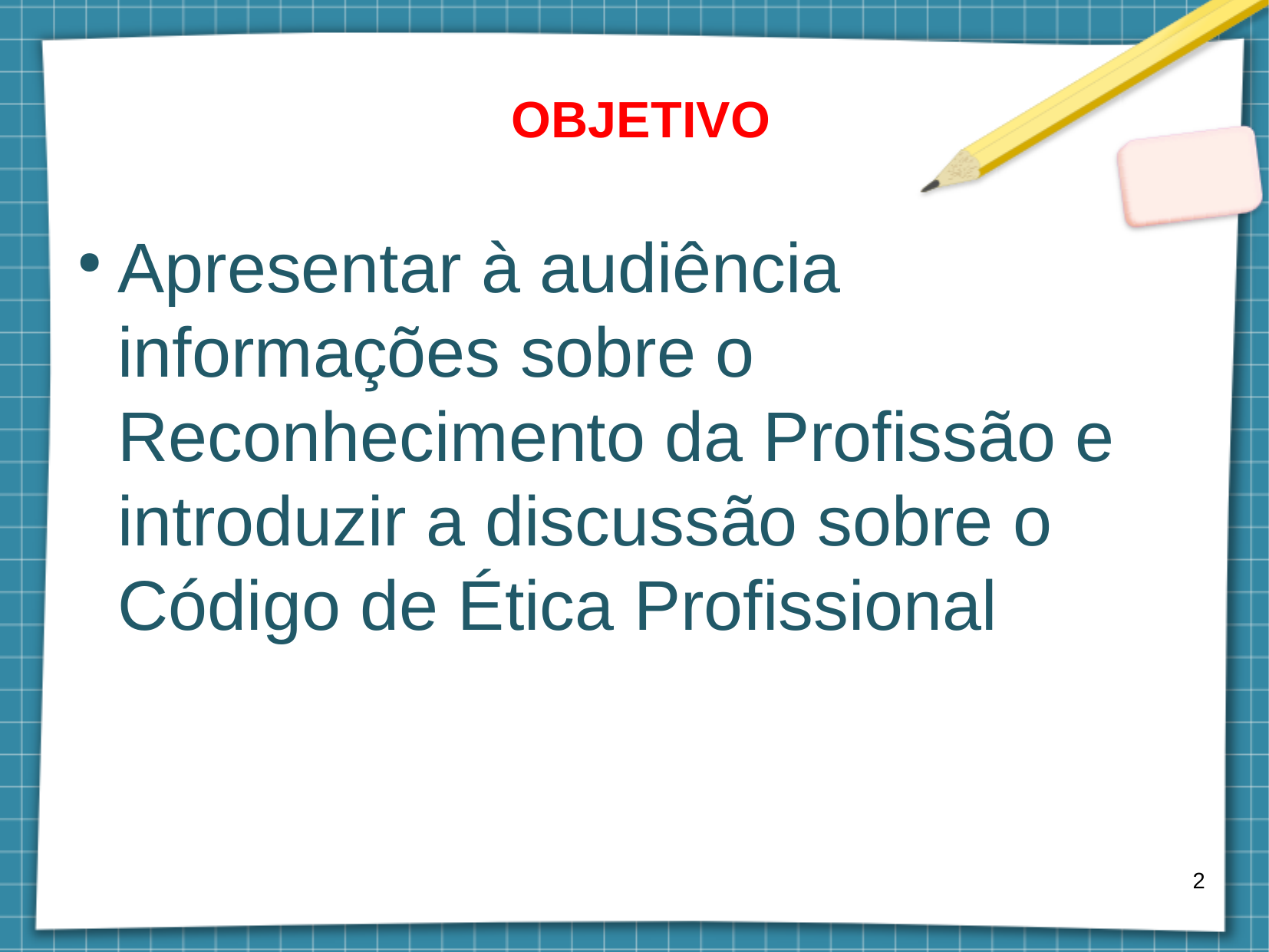

OBJETIVO
Apresentar à audiência informações sobre o Reconhecimento da Profissão e introduzir a discussão sobre o Código de Ética Profissional
2